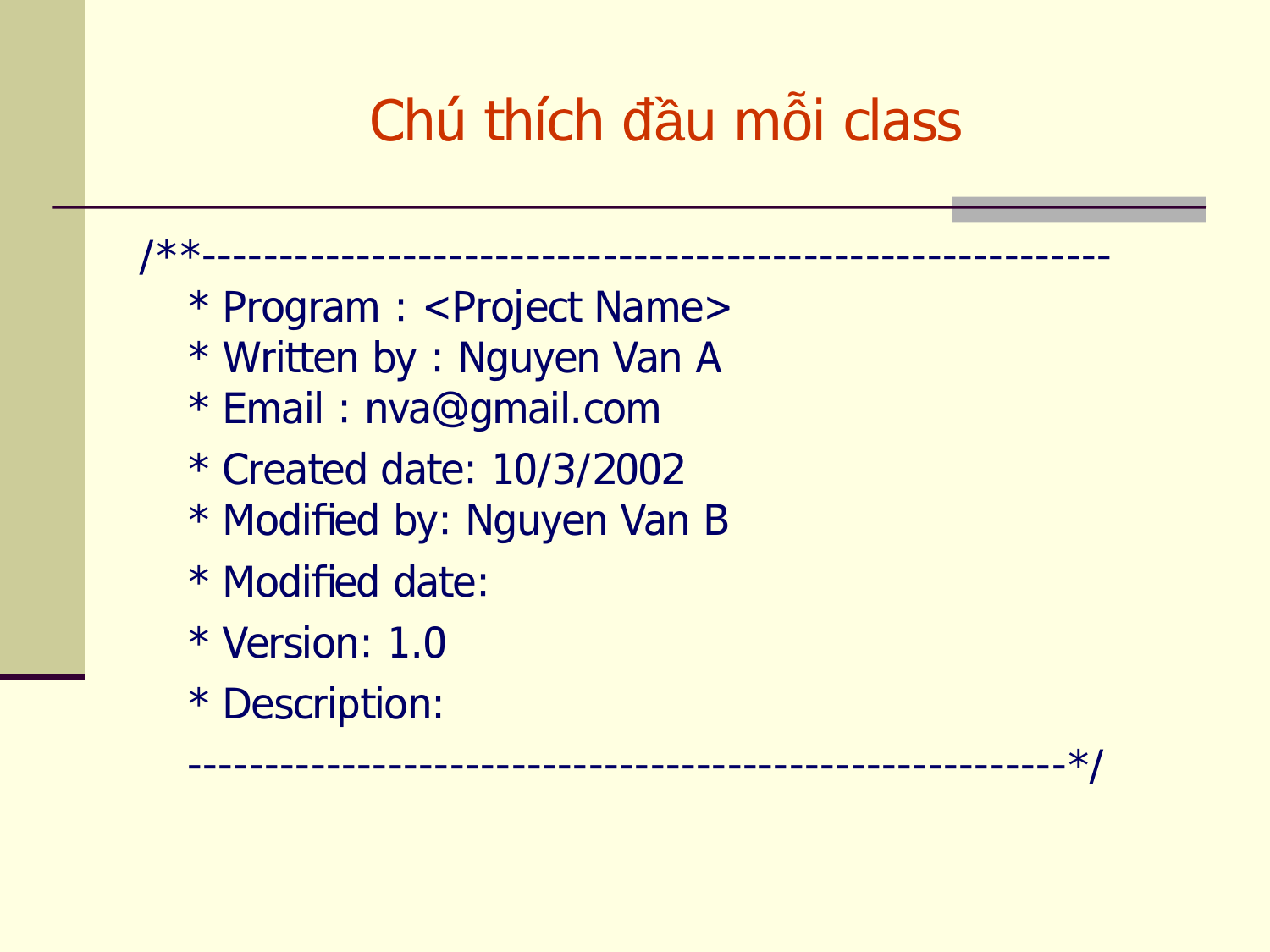

Chú thích đầu mỗi class
/**-----------------------------------------------------------
* Program : <Project Name>
* Written by : Nguyen Van A
* Email : nva@gmail.com
 	* Created date: 10/3/2002
* Modified by: Nguyen Van B
	* Modified date:
	* Version: 1.0
	* Description:
	---------------------------------------------------------*/